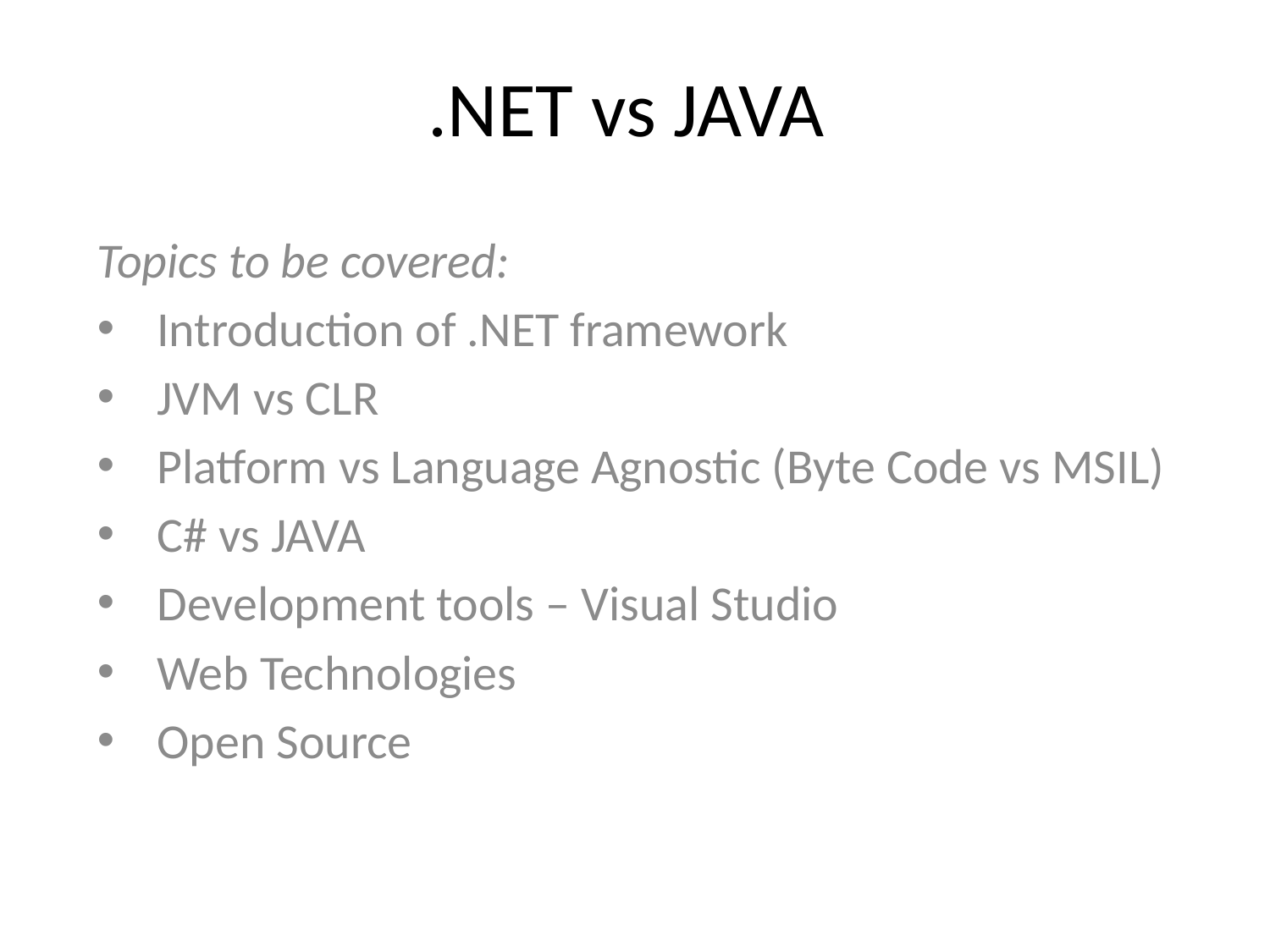

# .NET vs JAVA
Topics to be covered:
Introduction of .NET framework
JVM vs CLR
Platform vs Language Agnostic (Byte Code vs MSIL)
C# vs JAVA
Development tools – Visual Studio
Web Technologies
Open Source